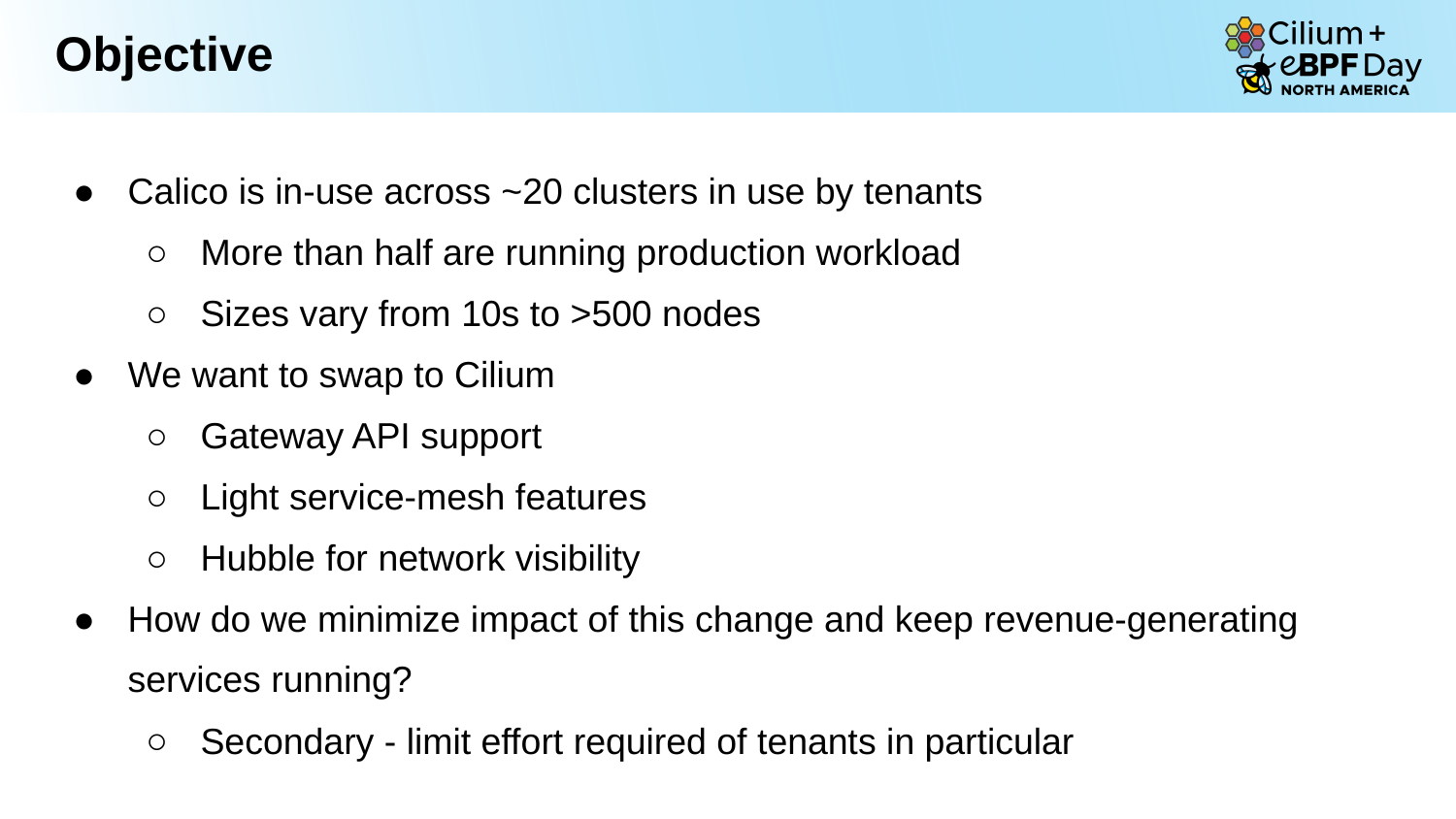

Objective
Calico is in-use across ~20 clusters in use by tenants
More than half are running production workload
Sizes vary from 10s to >500 nodes
We want to swap to Cilium
Gateway API support
Light service-mesh features
Hubble for network visibility
How do we minimize impact of this change and keep revenue-generating services running?
Secondary - limit effort required of tenants in particular